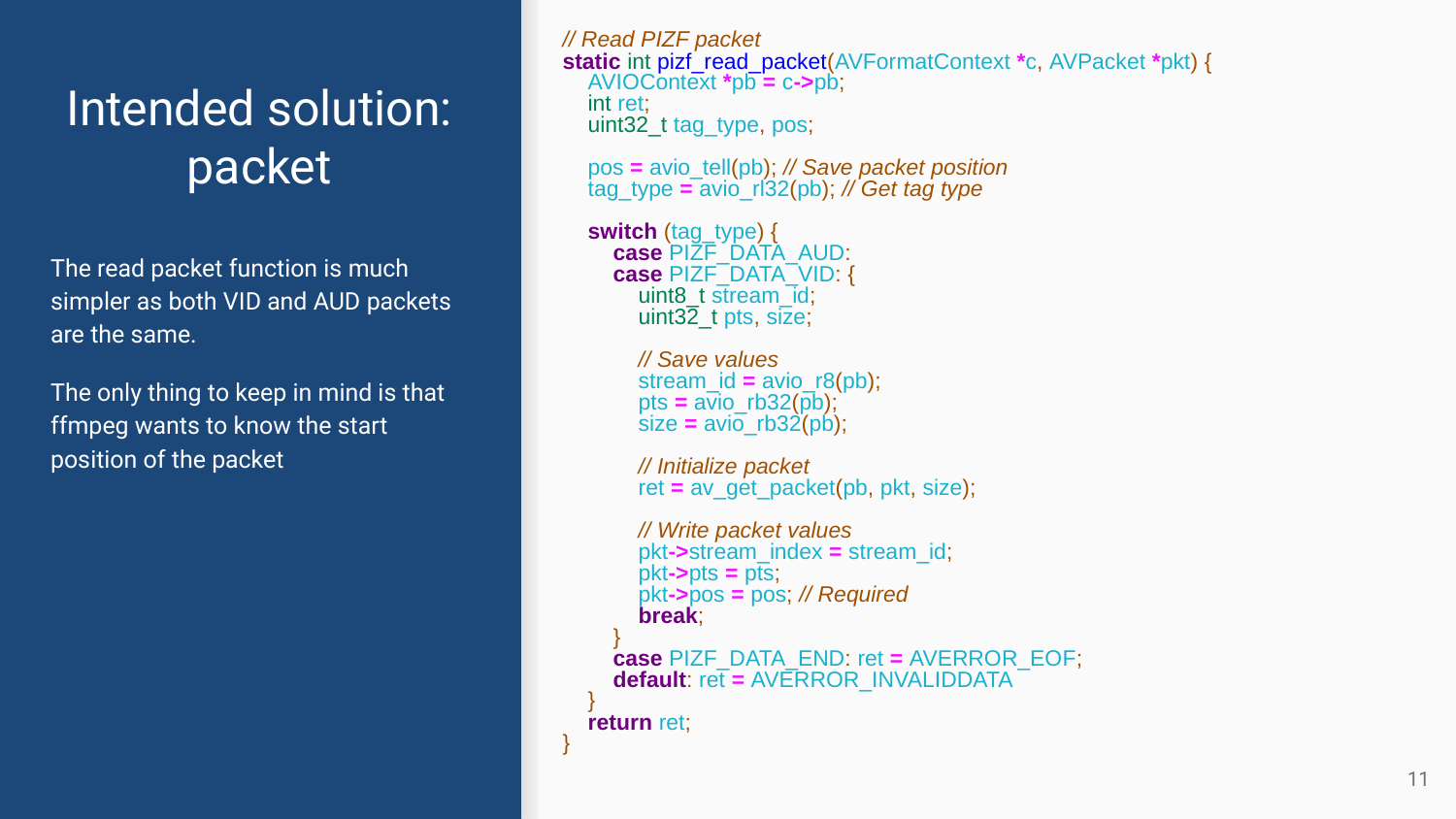

// Read PIZF packet
static int pizf_read_packet(AVFormatContext *c, AVPacket *pkt) {
    AVIOContext *pb = c->pb;
    int ret;
    uint32_t tag_type, pos;

    pos = avio_tell(pb); // Save packet position
    tag_type = avio_rl32(pb); // Get tag type

    switch (tag_type) {
        case PIZF_DATA_AUD:
        case PIZF_DATA_VID: {
            uint8_t stream_id;
            uint32_t pts, size;

            // Save values
            stream_id = avio_r8(pb);
            pts = avio_rb32(pb);
            size = avio_rb32(pb);

            // Initialize packet
            ret = av_get_packet(pb, pkt, size);

            // Write packet values
            pkt->stream_index = stream_id;
            pkt->pts = pts;
            pkt->pos = pos; // Required
            break;
        }
        case PIZF_DATA_END: ret = AVERROR_EOF;
        default: ret = AVERROR_INVALIDDATA
    }
    return ret;
}
# Intended solution:
packet
The read packet function is much simpler as both VID and AUD packets are the same.
The only thing to keep in mind is that ffmpeg wants to know the start position of the packet

11